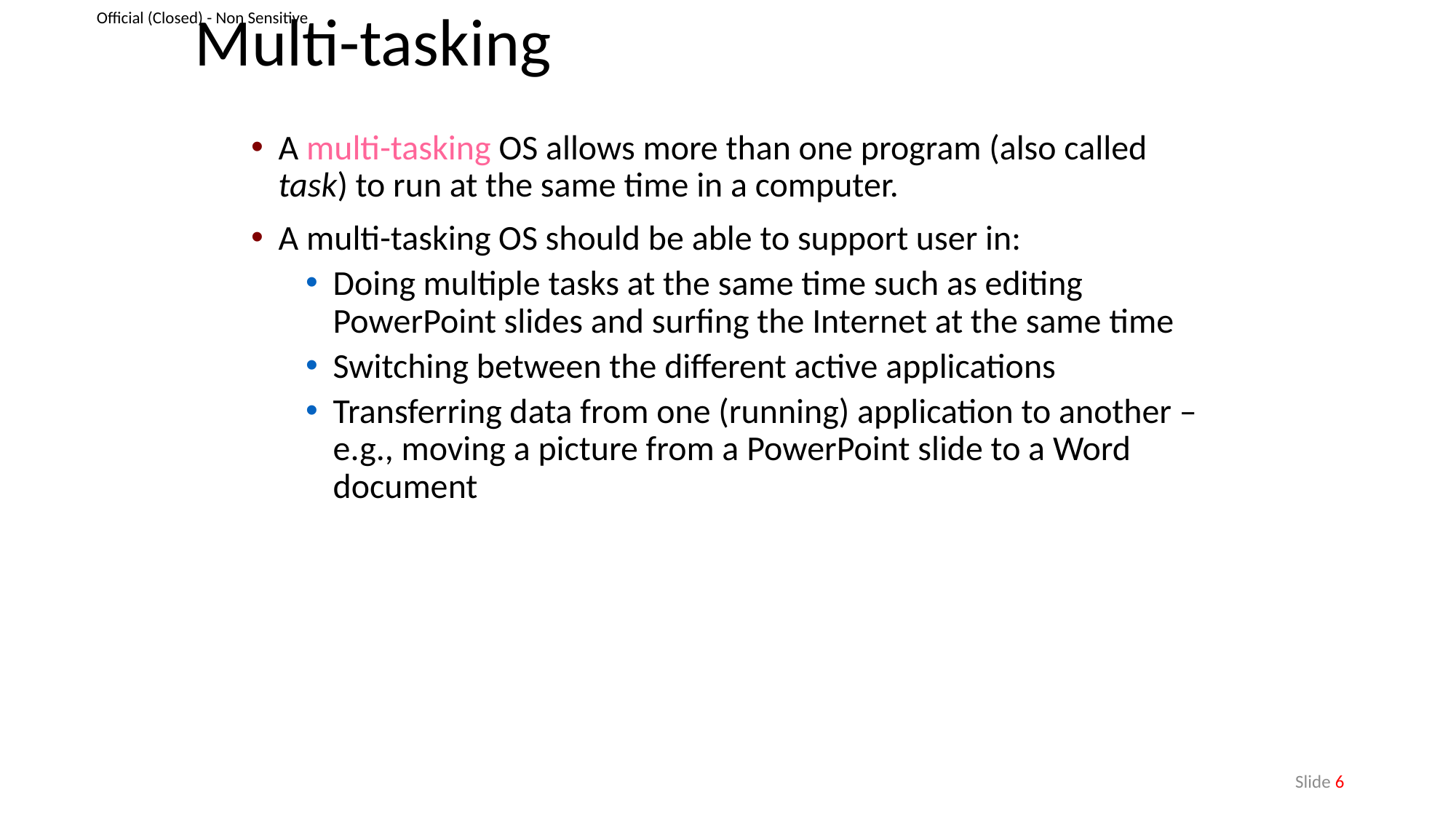

# Multi-tasking

A multi-tasking OS allows more than one program (also called task) to run at the same time in a computer.
A multi-tasking OS should be able to support user in:
Doing multiple tasks at the same time such as editing PowerPoint slides and surfing the Internet at the same time
Switching between the different active applications
Transferring data from one (running) application to another – e.g., moving a picture from a PowerPoint slide to a Word document
    Slide 6